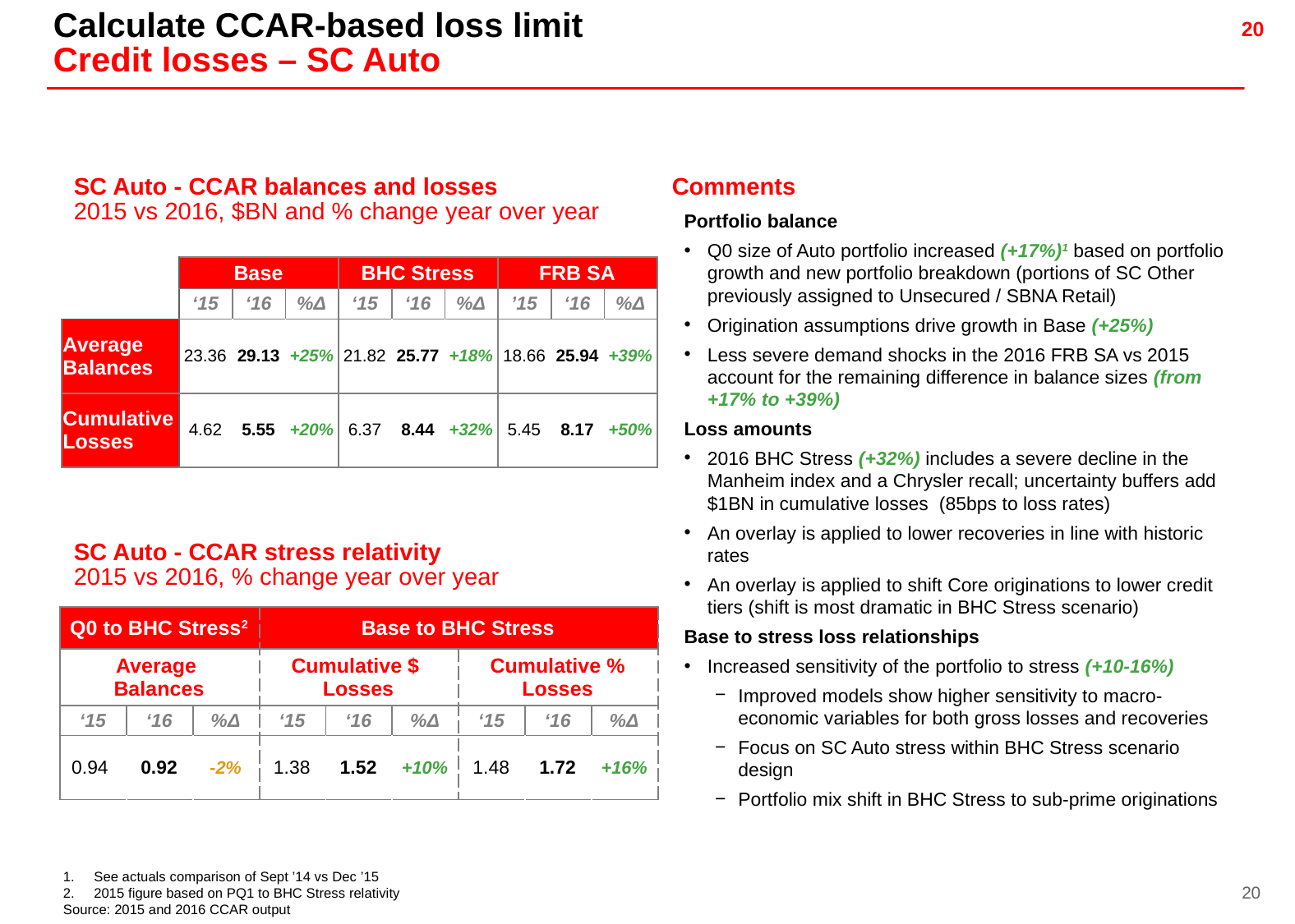

Calculate CCAR-based loss limit
Credit losses – SC Auto
SC Auto - CCAR balances and losses
2015 vs 2016, $BN and % change year over year
Comments
Portfolio balance
Q0 size of Auto portfolio increased (+17%)1 based on portfolio growth and new portfolio breakdown (portions of SC Other previously assigned to Unsecured / SBNA Retail)
Origination assumptions drive growth in Base (+25%)
Less severe demand shocks in the 2016 FRB SA vs 2015 account for the remaining difference in balance sizes (from +17% to +39%)
Loss amounts
2016 BHC Stress (+32%) includes a severe decline in the Manheim index and a Chrysler recall; uncertainty buffers add $1BN in cumulative losses  (85bps to loss rates)
An overlay is applied to lower recoveries in line with historic rates
An overlay is applied to shift Core originations to lower credit tiers (shift is most dramatic in BHC Stress scenario)
Base to stress loss relationships
Increased sensitivity of the portfolio to stress (+10-16%)
Improved models show higher sensitivity to macro-economic variables for both gross losses and recoveries
Focus on SC Auto stress within BHC Stress scenario design
Portfolio mix shift in BHC Stress to sub-prime originations
|  | Base |  |  | BHC Stress |  |  | FRB SA |  |  |
| --- | --- | --- | --- | --- | --- | --- | --- | --- | --- |
|  | ‘15 | ‘16 | %Δ | ‘15 | ‘16 | %Δ | ’15 | ‘16 | %Δ |
| Average Balances | 23.36 | 29.13 | +25% | 21.82 | 25.77 | +18% | 18.66 | 25.94 | +39% |
| Cumulative Losses | 4.62 | 5.55 | +20% | 6.37 | 8.44 | +32% | 5.45 | 8.17 | +50% |
SC Auto - CCAR stress relativity
2015 vs 2016, % change year over year
| Q0 to BHC Stress2 |  |  | Base to BHC Stress |  |  |  |  |  |
| --- | --- | --- | --- | --- | --- | --- | --- | --- |
| Average Balances |  |  | Cumulative $ Losses |  |  | Cumulative % Losses |  |  |
| ‘15 | ‘16 | %Δ | ‘15 | ‘16 | %Δ | ‘15 | ‘16 | %Δ |
| 0.94 | 0.92 | -2% | 1.38 | 1.52 | +10% | 1.48 | 1.72 | +16% |
See actuals comparison of Sept ’14 vs Dec ’15
2015 figure based on PQ1 to BHC Stress relativity
Source: 2015 and 2016 CCAR output